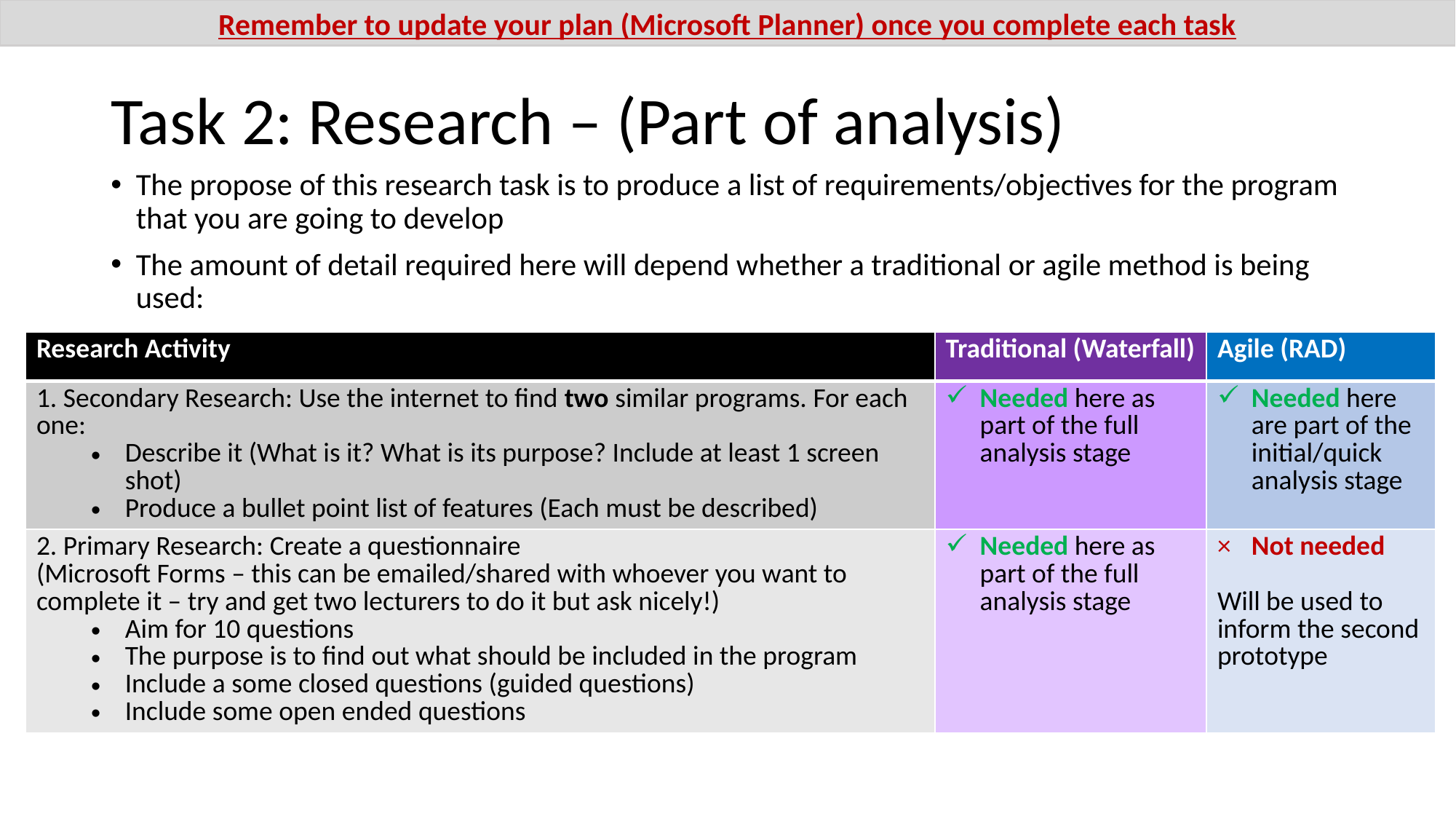

Remember to update your plan (Microsoft Planner) once you complete each task

# Task 2: Research – (Part of analysis)
The propose of this research task is to produce a list of requirements/objectives for the program that you are going to develop
The amount of detail required here will depend whether a traditional or agile method is being used:
| Research Activity | Traditional (Waterfall) | Agile (RAD) |
| --- | --- | --- |
| 1. Secondary Research: Use the internet to find two similar programs. For each one: Describe it (What is it? What is its purpose? Include at least 1 screen shot) Produce a bullet point list of features (Each must be described) | Needed here as part of the full analysis stage | Needed here are part of the initial/quick analysis stage |
| 2. Primary Research: Create a questionnaire (Microsoft Forms – this can be emailed/shared with whoever you want to complete it – try and get two lecturers to do it but ask nicely!) Aim for 10 questions The purpose is to find out what should be included in the program Include a some closed questions (guided questions) Include some open ended questions | Needed here as part of the full analysis stage | Not needed Will be used to inform the second prototype |